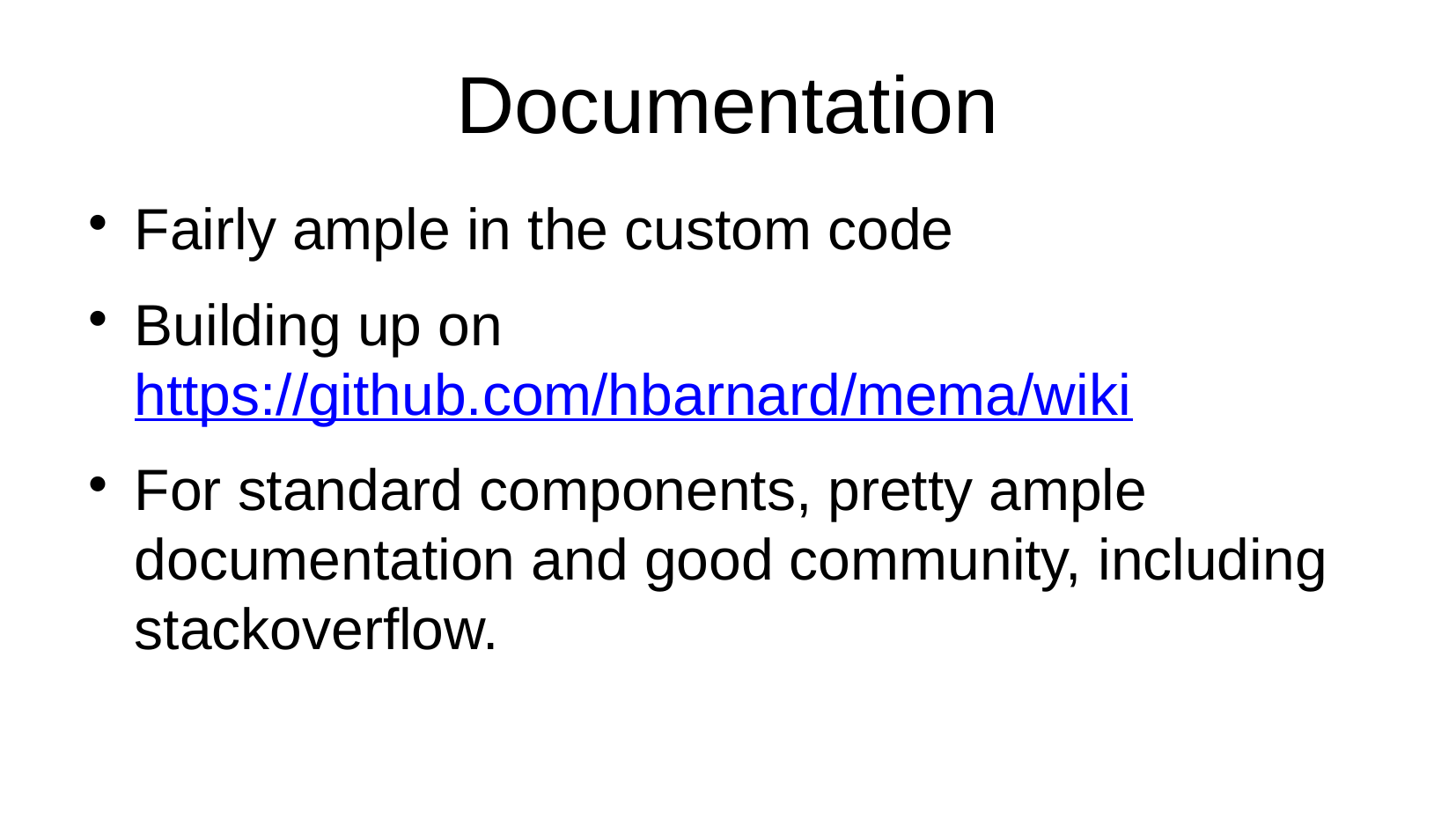

Documentation
Fairly ample in the custom code
Building up on https://github.com/hbarnard/mema/wiki
For standard components, pretty ample documentation and good community, including stackoverflow.